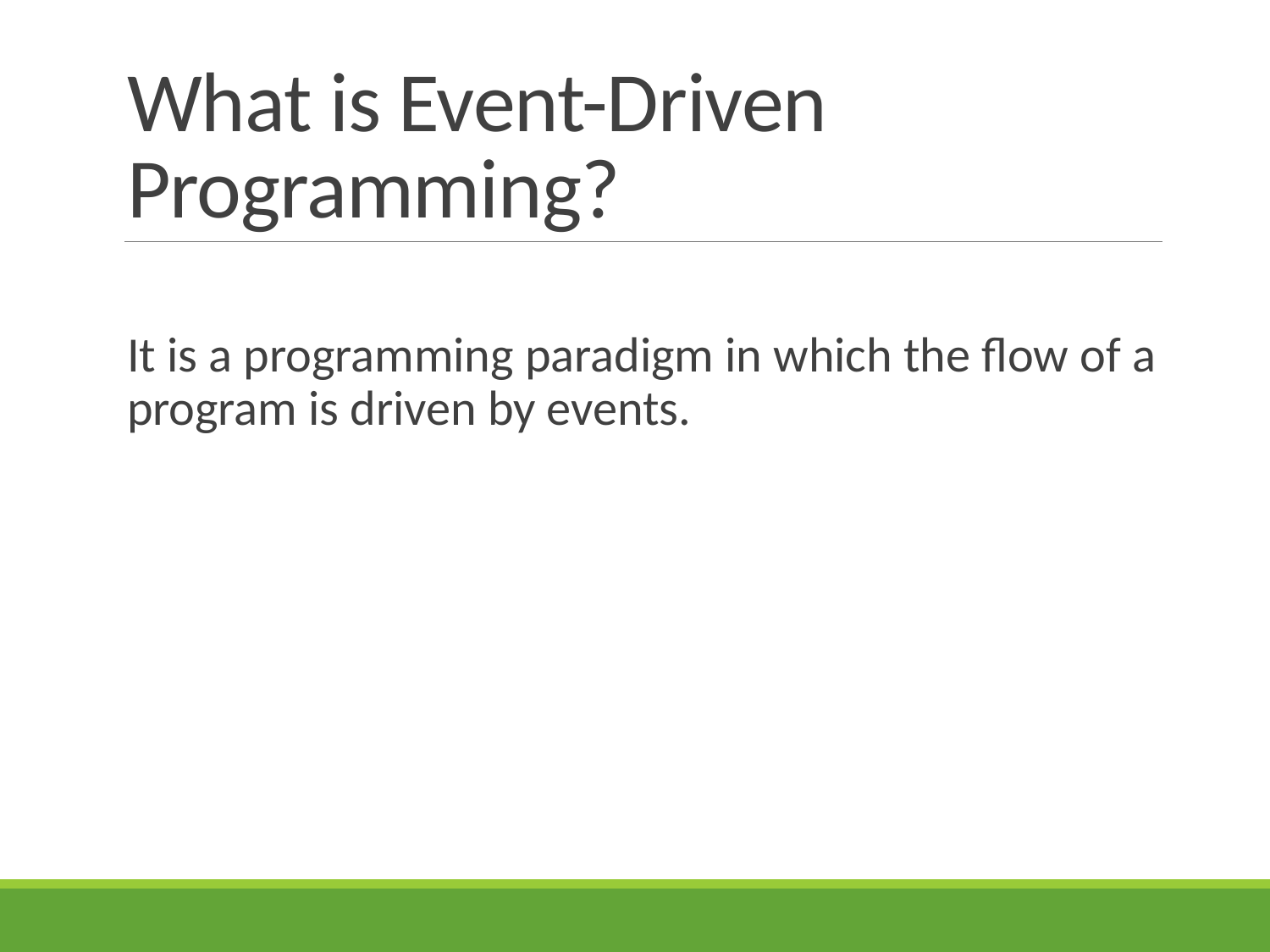

# What is Event-Driven Programming?

It is a programming paradigm in which the flow of a program is driven by events.